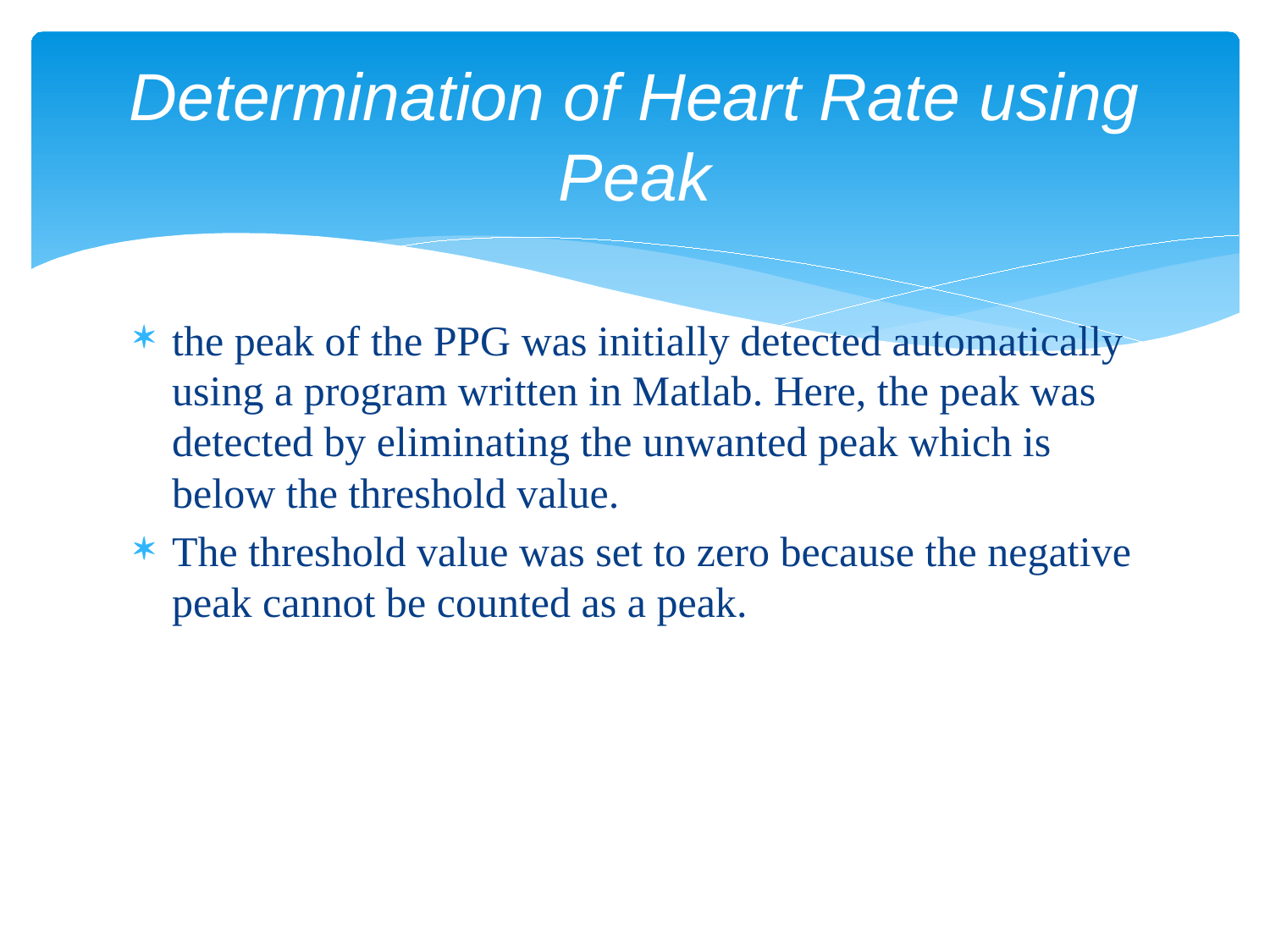

# Determination of Heart Rate using Peak
the peak of the PPG was initially detected automatically using a program written in Matlab. Here, the peak was detected by eliminating the unwanted peak which is below the threshold value.
The threshold value was set to zero because the negative peak cannot be counted as a peak.